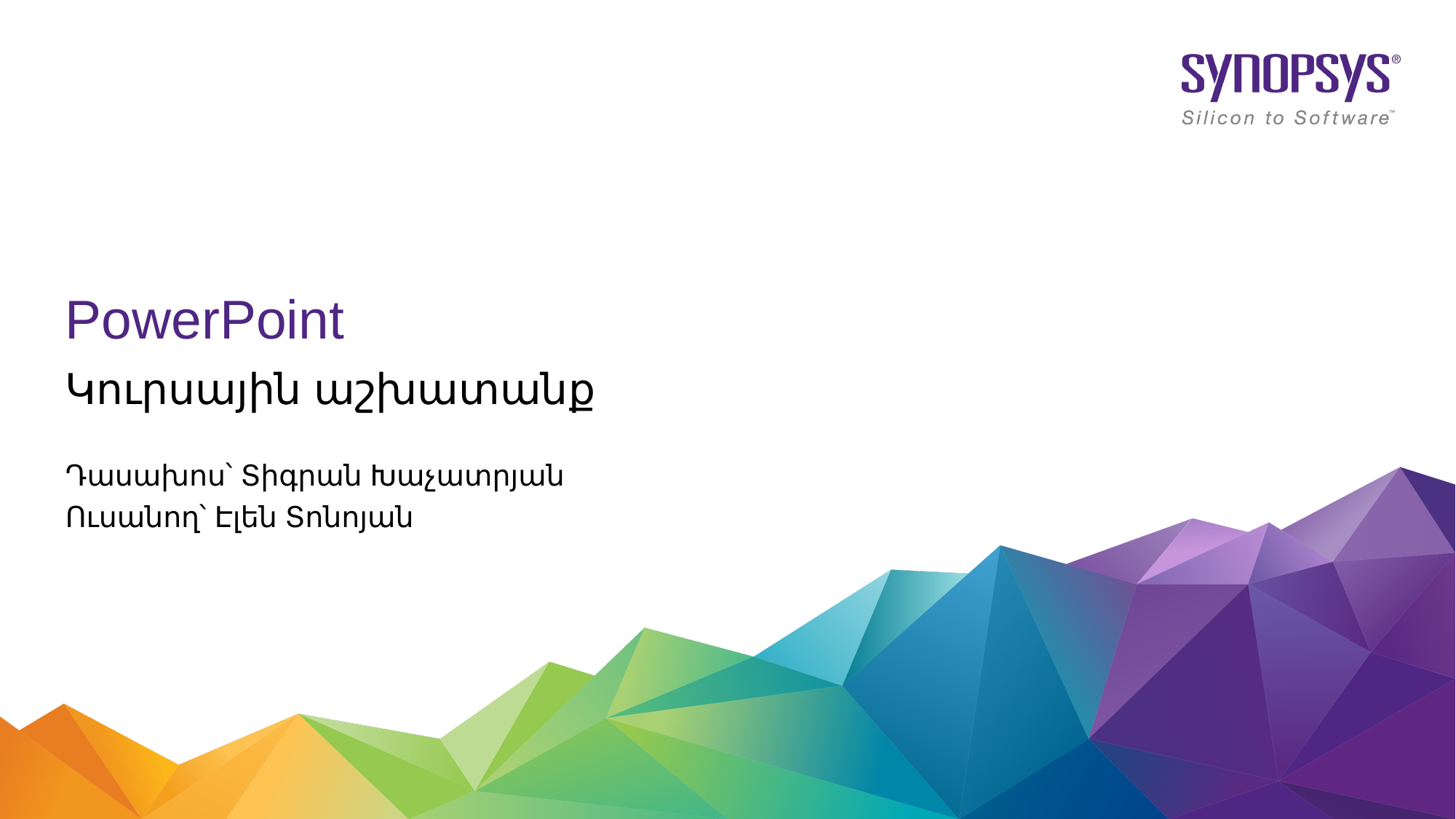

# PowerPoint
Կուրսային աշխատանք
Դասախոս՝ Տիգրան Խաչատրյան
Ուսանող՝ Էլեն Տոնոյան